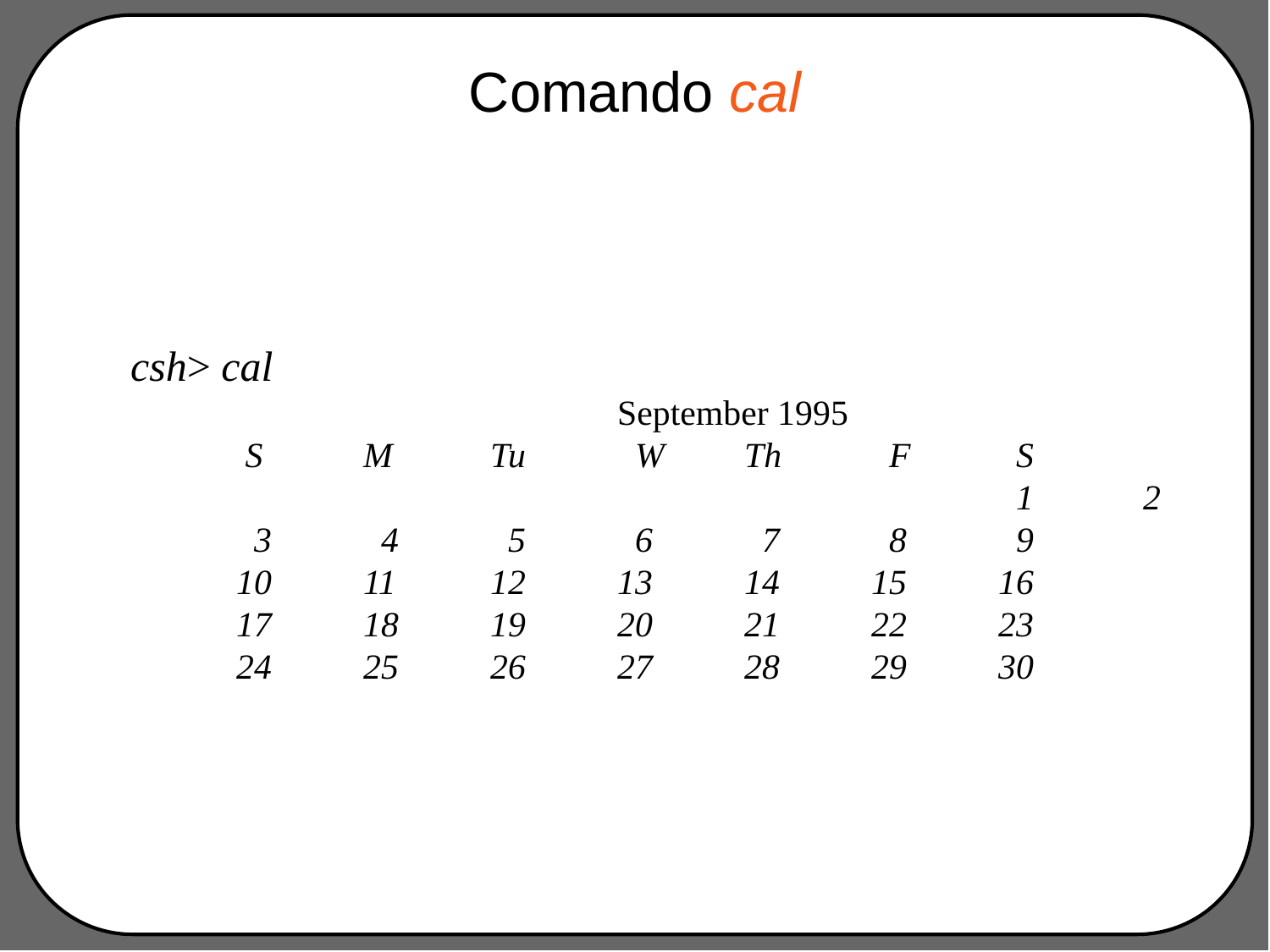

# Comando cal
csh> cal
			September 1995
 S    	M 	Tu	  W 	Th	  F	  S
						  1	  2
  3	  4 	  5	  6	  7	  8	  9
10	11	12	13	14	15	16
17	18	19	20	21	22	23
24	25	26	27	28	29	30